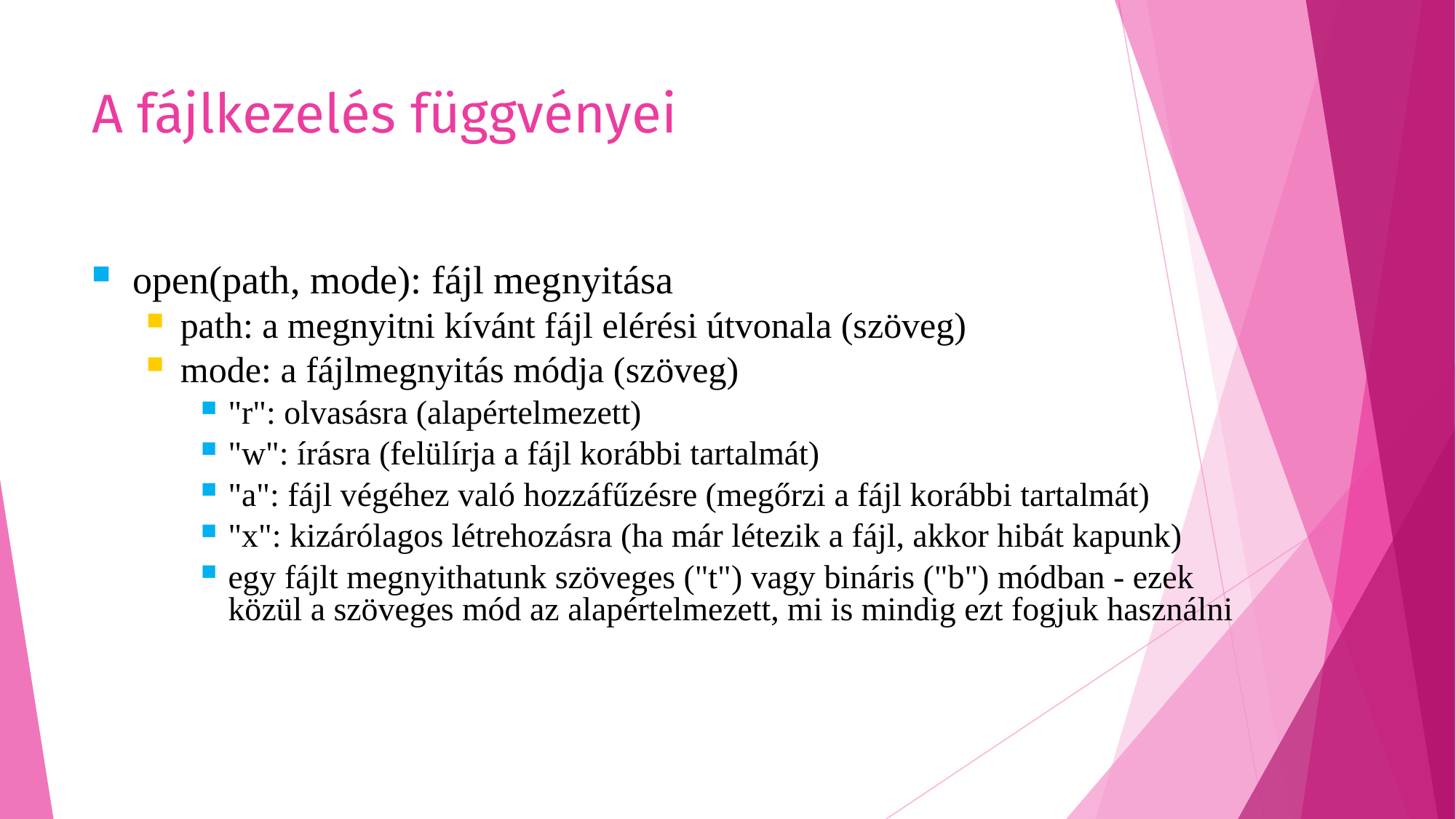

# A fájlkezelés függvényei
open(path, mode): fájl megnyitása
path: a megnyitni kívánt fájl elérési útvonala (szöveg)
mode: a fájlmegnyitás módja (szöveg)
"r": olvasásra (alapértelmezett)
"w": írásra (felülírja a fájl korábbi tartalmát)
"a": fájl végéhez való hozzáfűzésre (megőrzi a fájl korábbi tartalmát)
"x": kizárólagos létrehozásra (ha már létezik a fájl, akkor hibát kapunk)
egy fájlt megnyithatunk szöveges ("t") vagy bináris ("b") módban - ezek közül a szöveges mód az alapértelmezett, mi is mindig ezt fogjuk használni